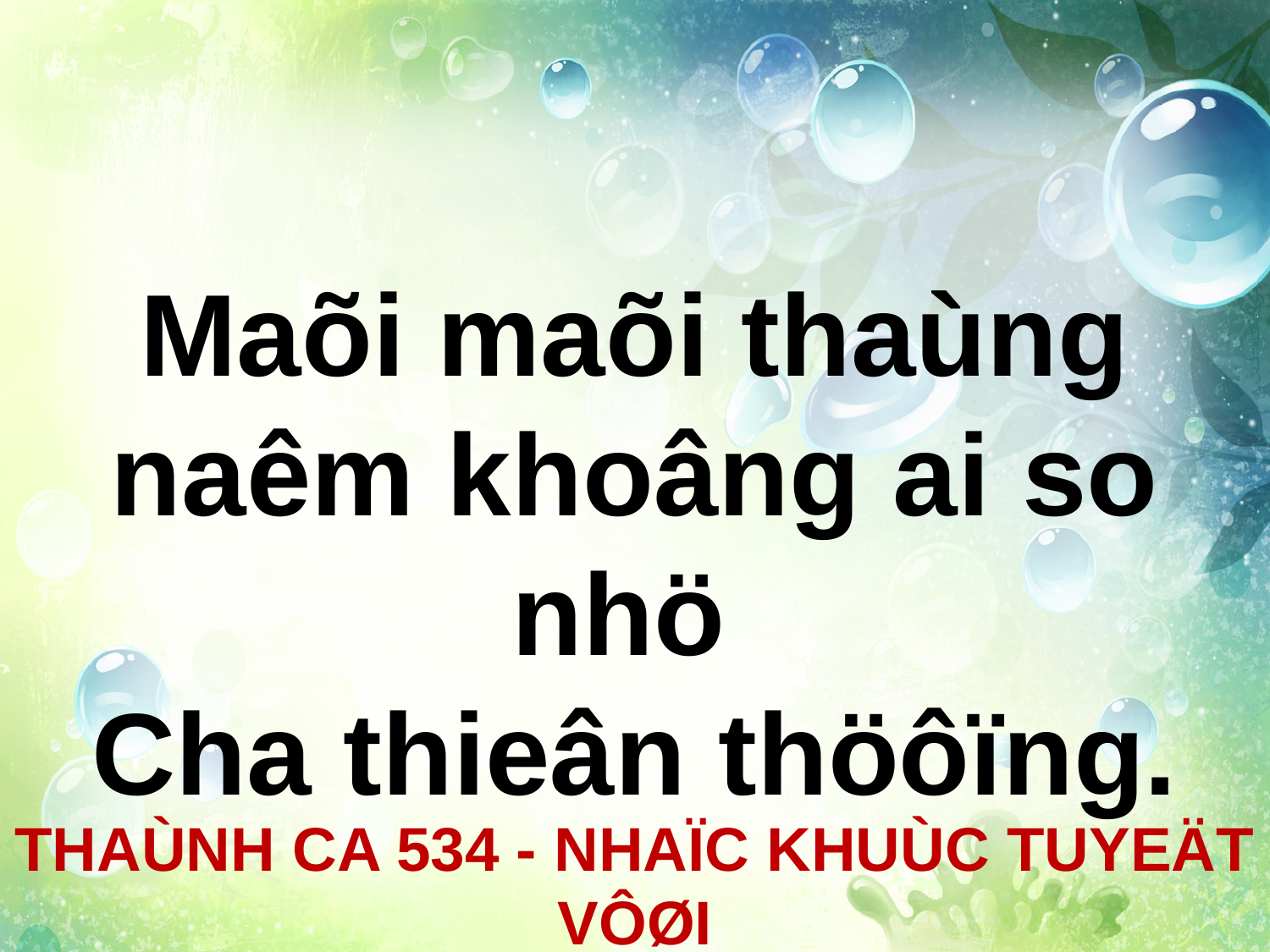

Maõi maõi thaùng naêm khoâng ai so nhö
Cha thieân thöôïng.
THAÙNH CA 534 - NHAÏC KHUÙC TUYEÄT VÔØI